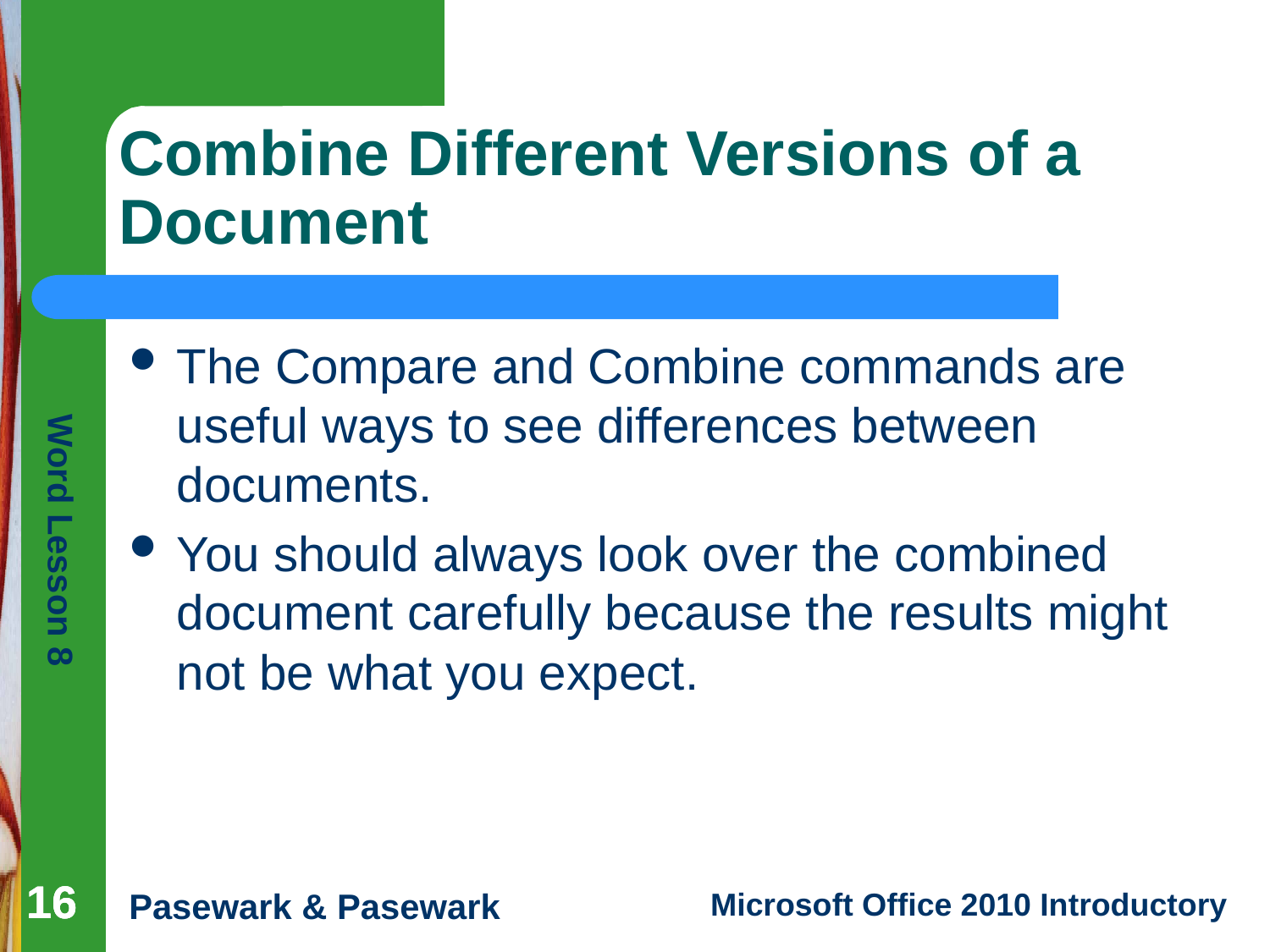

# Combine Different Versions of a Document
The Compare and Combine commands are useful ways to see differences between documents.
You should always look over the combined document carefully because the results might not be what you expect.
16
16
16